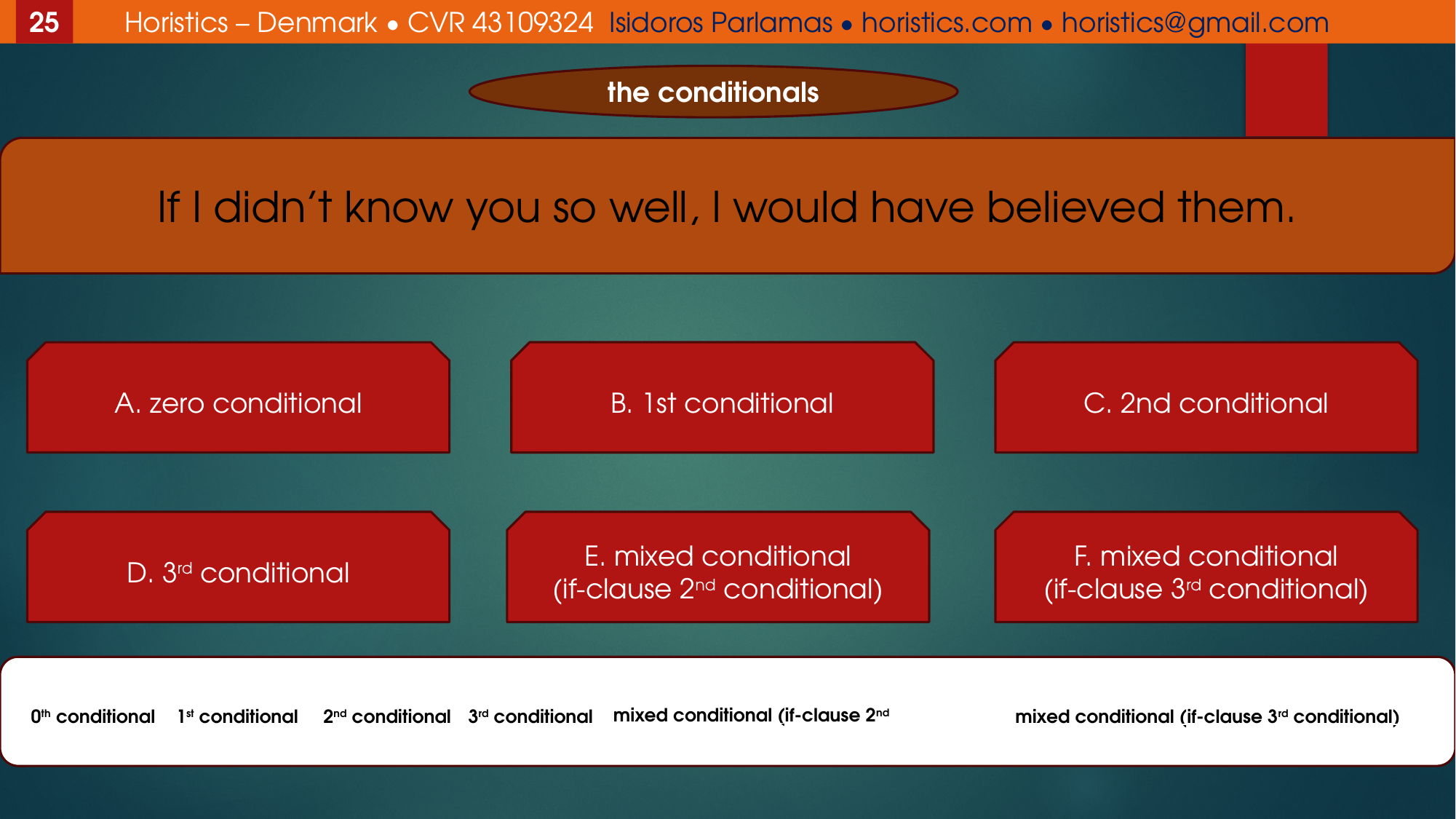

Horistics – Denmark • CVR 43109324  Isidoros Parlamas • horistics.com • horistics@gmail.com
25
the conditionals
If I didn’t know you so well, I would have believed them.
B. 1st conditional
B. 1st conditional
C. 2nd conditional
A. zero conditional
F. mixed conditional
(if-clause 3rd conditional)
E. mixed conditional
(if-clause 2nd conditional)
D. 3rd conditional

mixed conditional (if-clause 2nd conditional)d
mixed conditional (if-clause 3rd conditional)
0th conditional
1st conditional
2nd conditional
3rd conditional